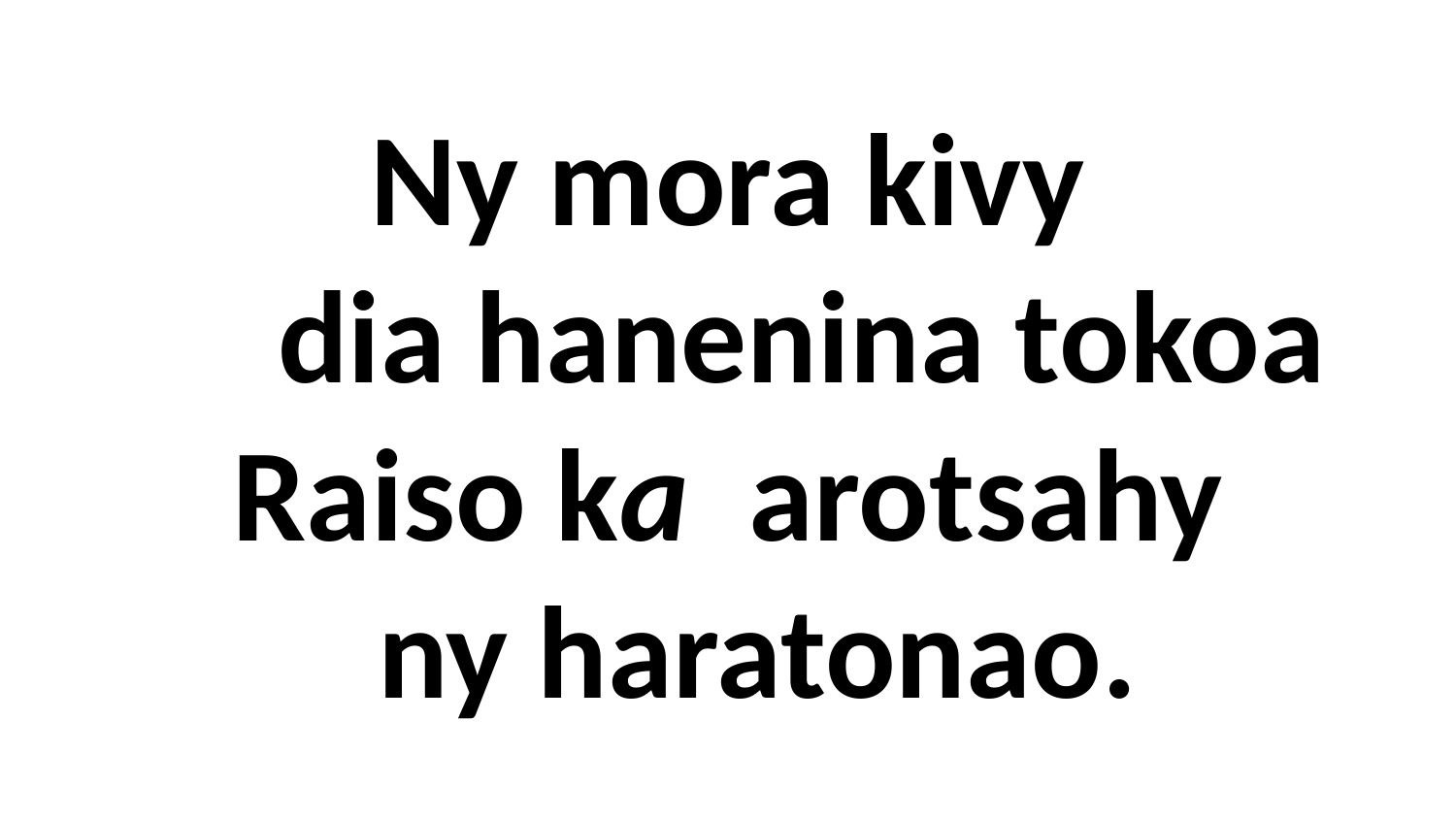

# Ny mora kivy dia hanenina tokoa Raiso ka  arotsahy ny haratonao.